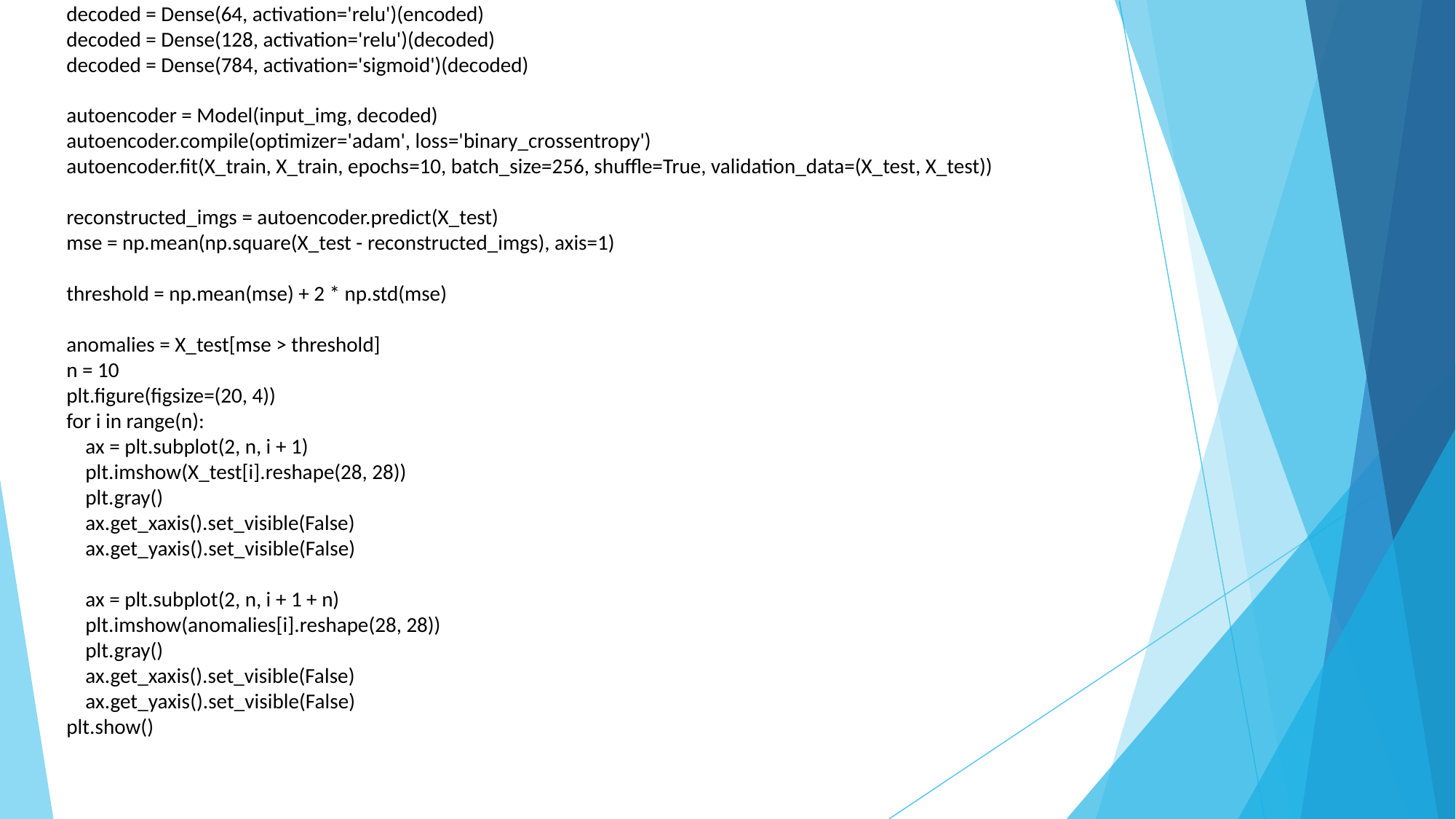

# decoded = Dense(64, activation='relu')(encoded) decoded = Dense(128, activation='relu')(decoded) decoded = Dense(784, activation='sigmoid')(decoded) autoencoder = Model(input_img, decoded) autoencoder.compile(optimizer='adam', loss='binary_crossentropy') autoencoder.fit(X_train, X_train, epochs=10, batch_size=256, shuffle=True, validation_data=(X_test, X_test)) reconstructed_imgs = autoencoder.predict(X_test) mse = np.mean(np.square(X_test - reconstructed_imgs), axis=1) threshold = np.mean(mse) + 2 * np.std(mse) anomalies = X_test[mse > threshold] n = 10 plt.figure(figsize=(20, 4)) for i in range(n): ax = plt.subplot(2, n, i + 1) plt.imshow(X_test[i].reshape(28, 28)) plt.gray() ax.get_xaxis().set_visible(False) ax.get_yaxis().set_visible(False) ax = plt.subplot(2, n, i + 1 + n) plt.imshow(anomalies[i].reshape(28, 28)) plt.gray() ax.get_xaxis().set_visible(False) ax.get_yaxis().set_visible(False) plt.show()